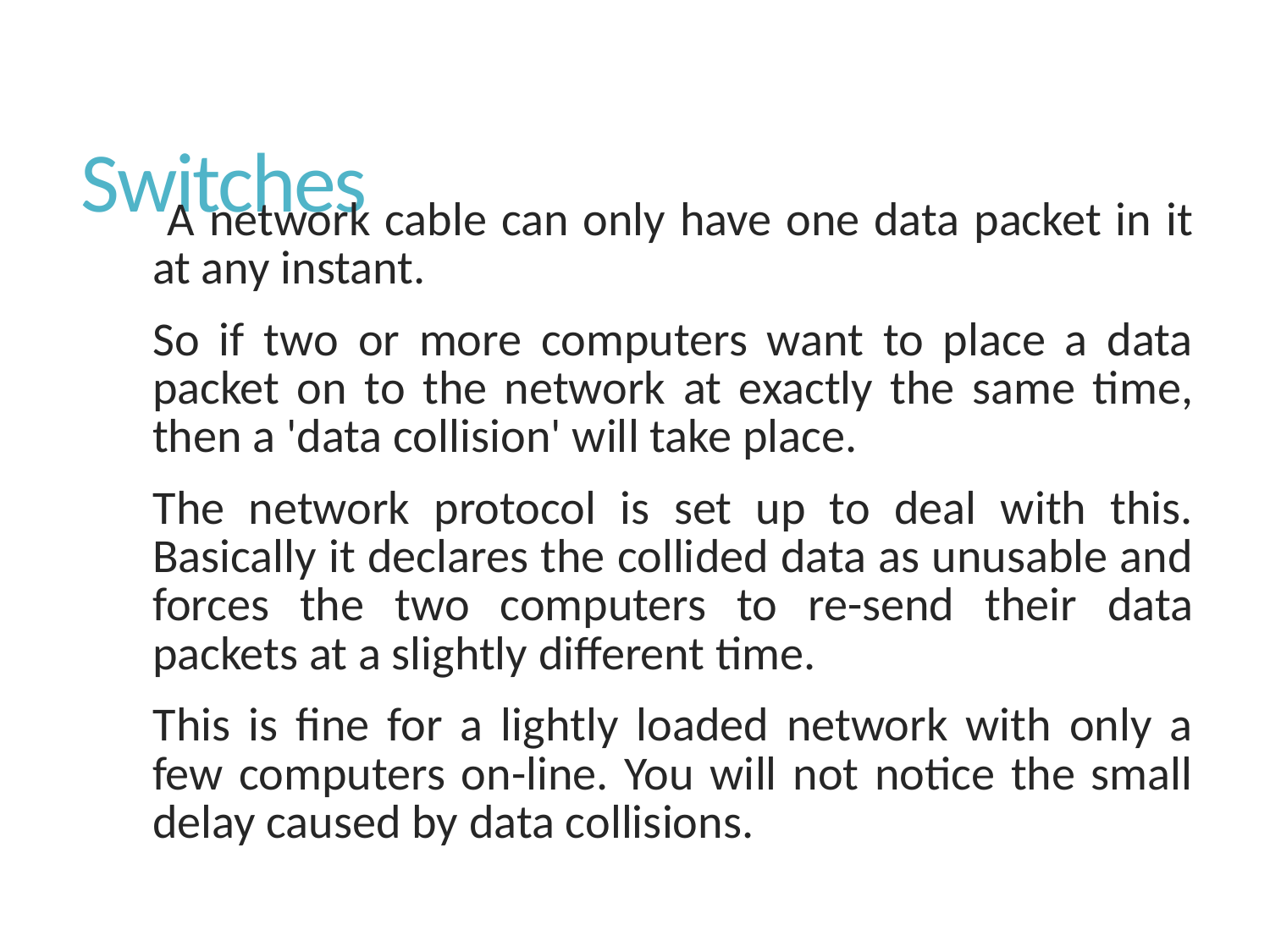

# Switches
 A network cable can only have one data packet in it at any instant.
So if two or more computers want to place a data packet on to the network at exactly the same time, then a 'data collision' will take place.
The network protocol is set up to deal with this. Basically it declares the collided data as unusable and forces the two computers to re-send their data packets at a slightly different time.
This is fine for a lightly loaded network with only a few computers on-line. You will not notice the small delay caused by data collisions.